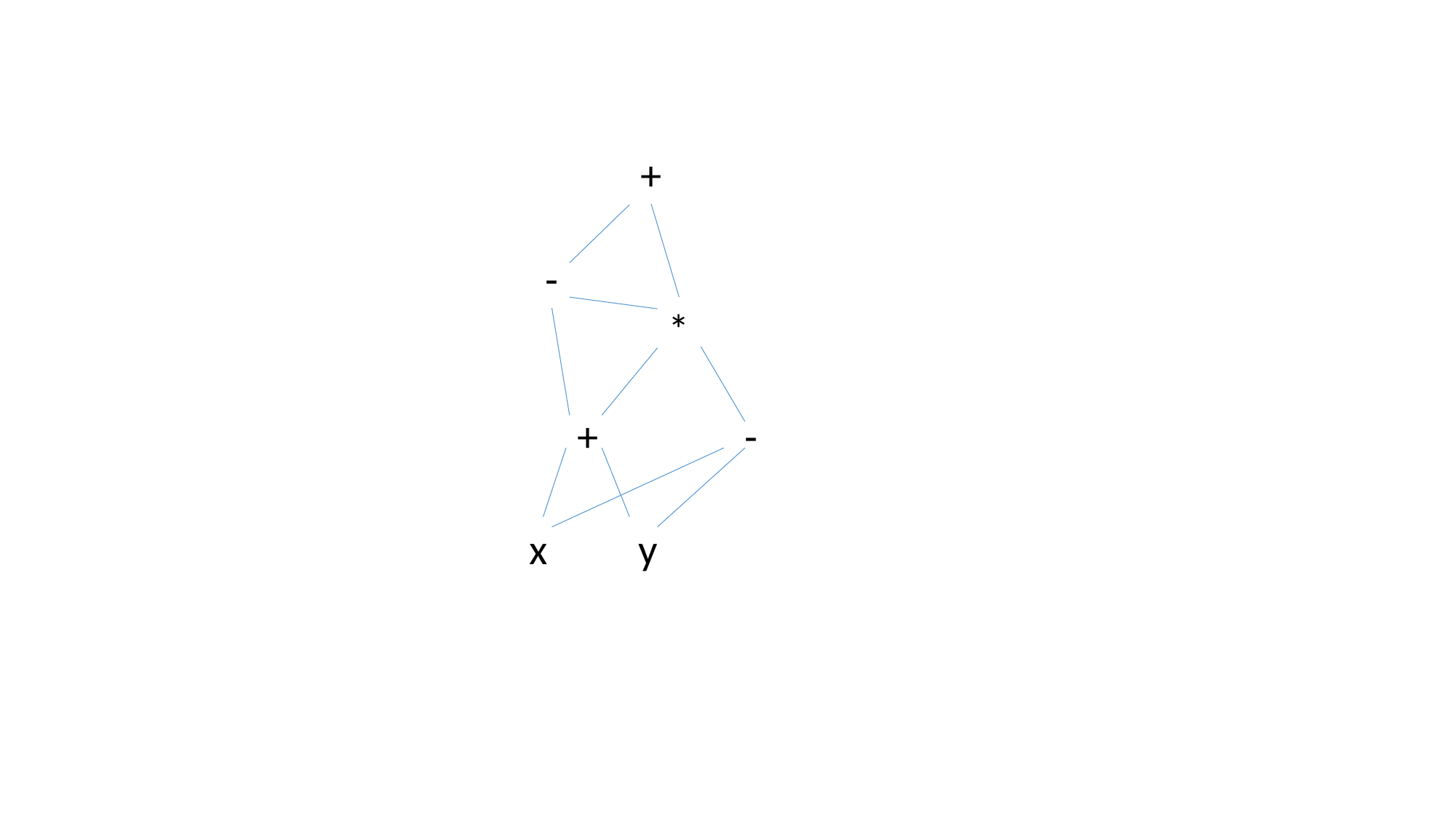

+
-
*
+
 -
x	y